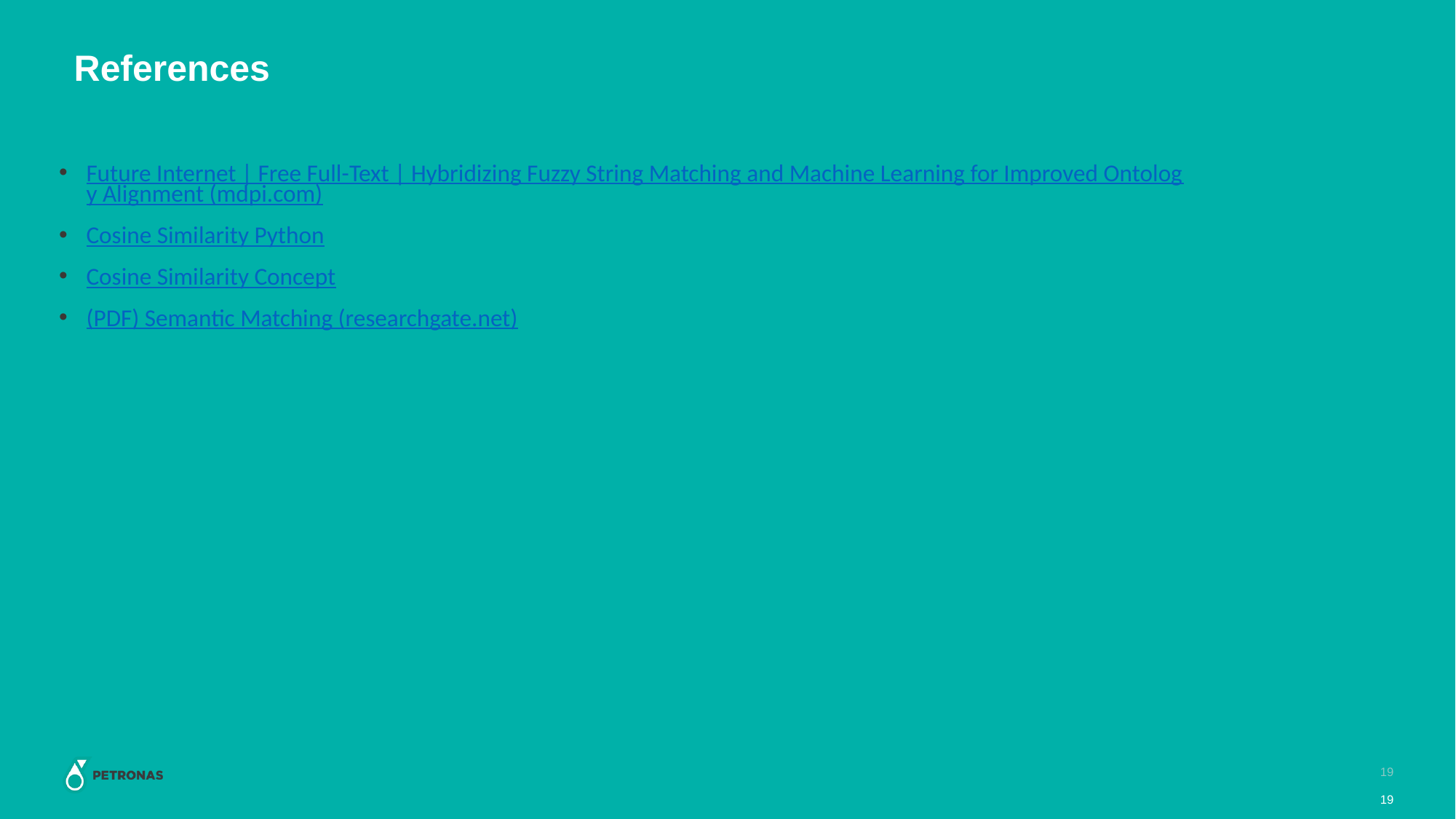

# References
Future Internet | Free Full-Text | Hybridizing Fuzzy String Matching and Machine Learning for Improved Ontology Alignment (mdpi.com)
Cosine Similarity Python
Cosine Similarity Concept
(PDF) Semantic Matching (researchgate.net)

19
19